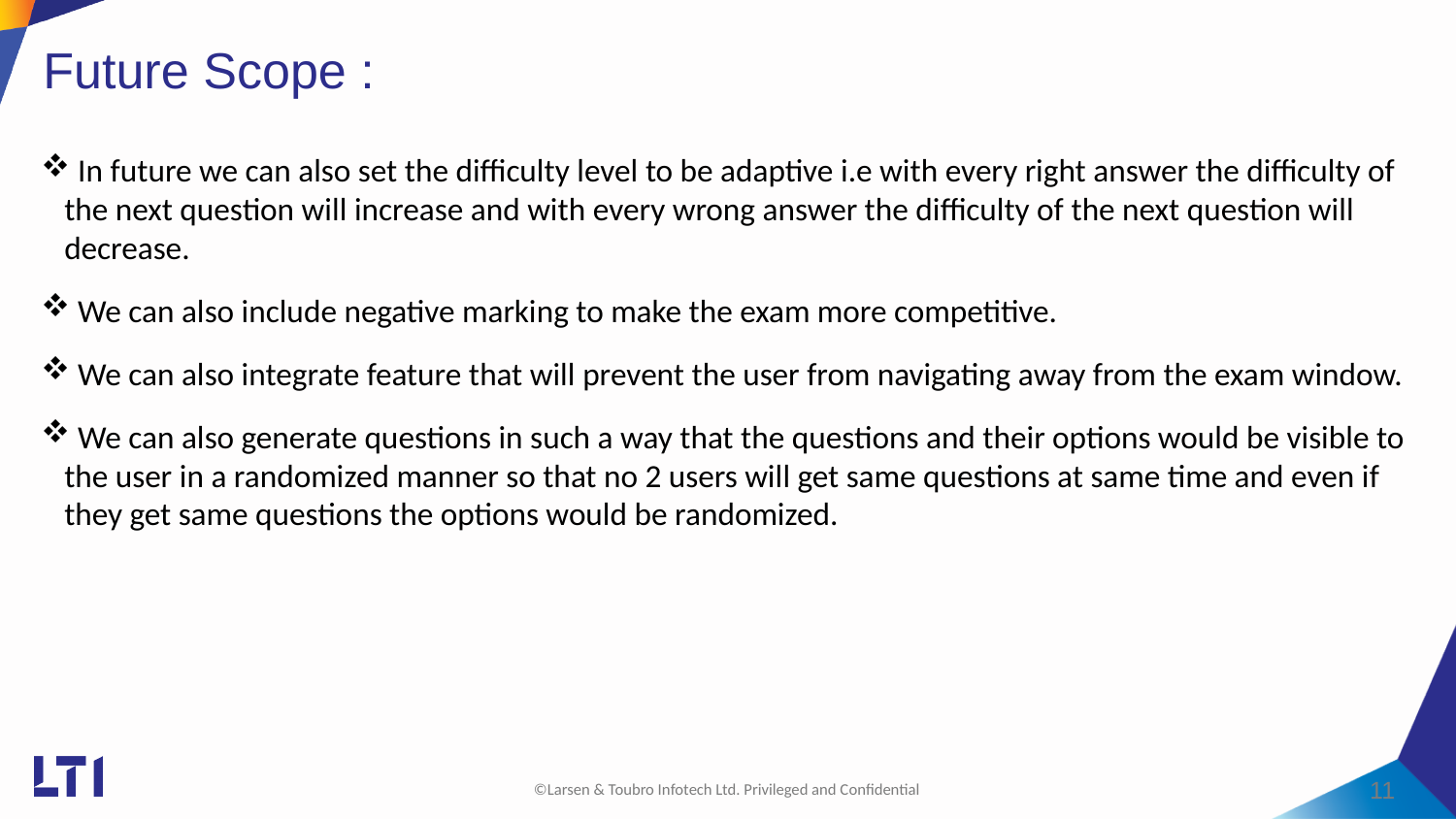

Future Scope :

# In future we can also set the difficulty level to be adaptive i.e with every right answer the difficulty of the next question will increase and with every wrong answer the difficulty of the next question will decrease.
 We can also include negative marking to make the exam more competitive.
 We can also integrate feature that will prevent the user from navigating away from the exam window.
 We can also generate questions in such a way that the questions and their options would be visible to the user in a randomized manner so that no 2 users will get same questions at same time and even if they get same questions the options would be randomized.